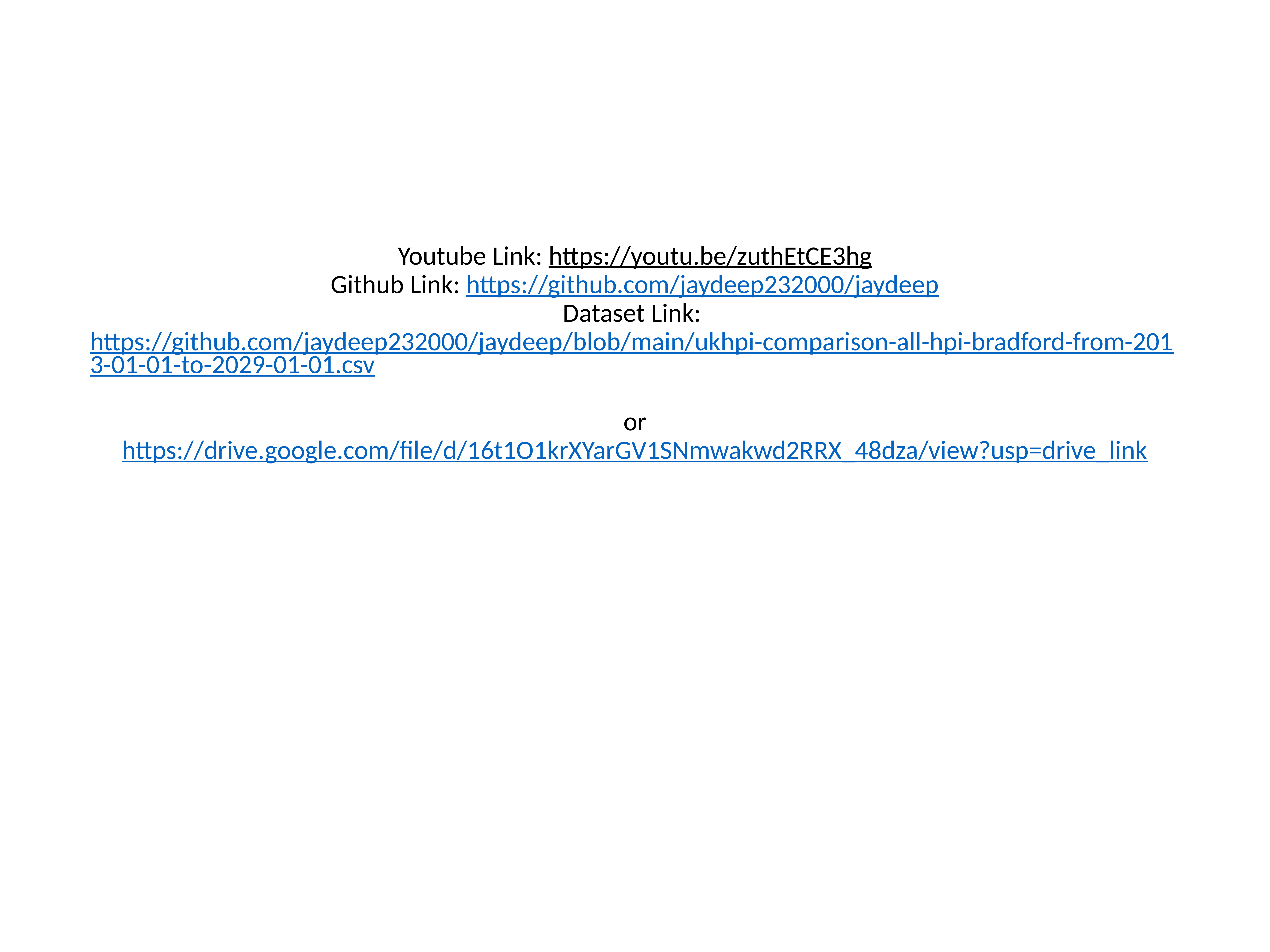

# Youtube Link: https://youtu.be/zuthEtCE3hg Github Link: https://github.com/jaydeep232000/jaydeep Dataset Link: https://github.com/jaydeep232000/jaydeep/blob/main/ukhpi-comparison-all-hpi-bradford-from-2013-01-01-to-2029-01-01.csv or https://drive.google.com/file/d/16t1O1krXYarGV1SNmwakwd2RRX_48dza/view?usp=drive_link